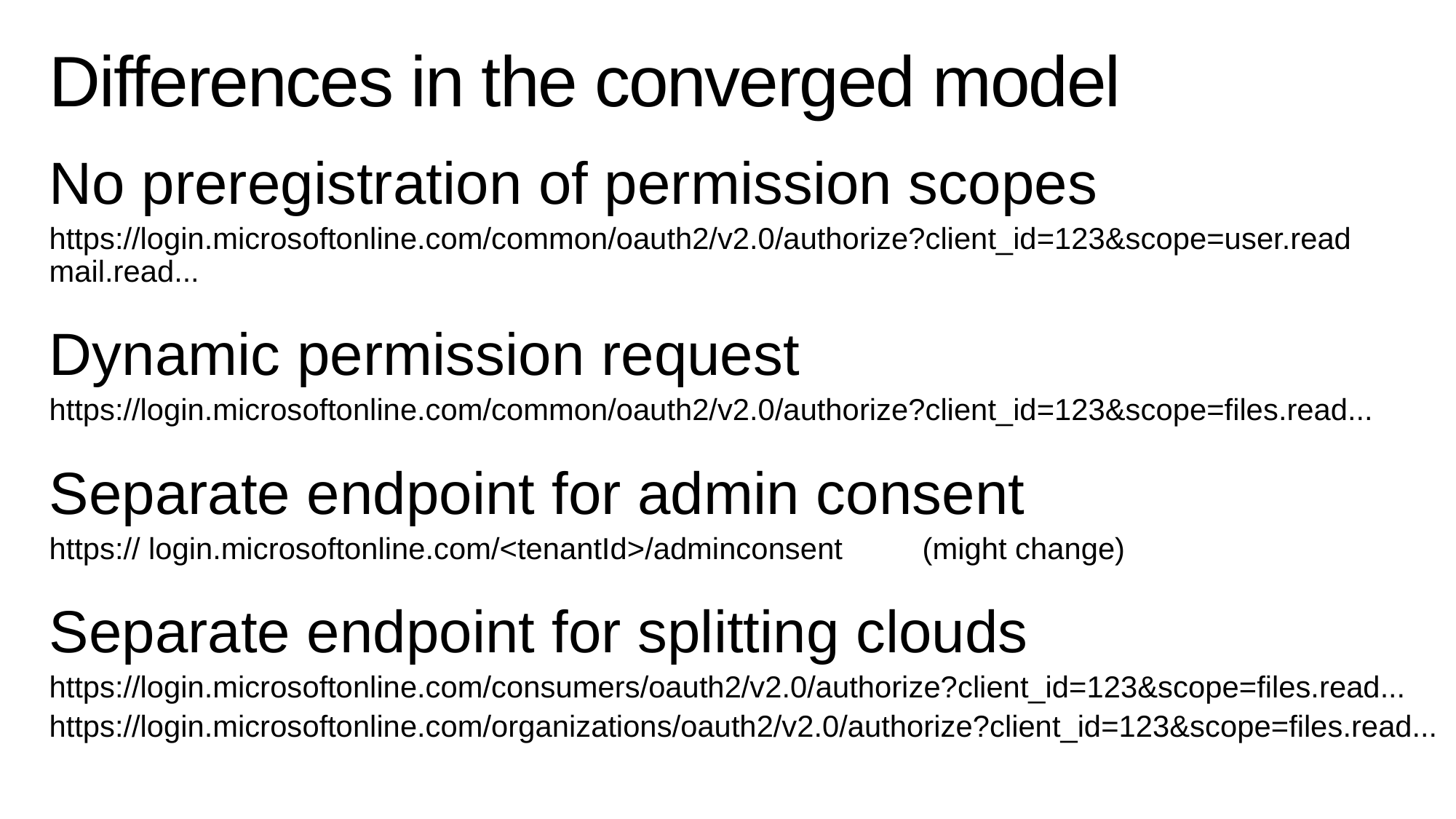

# Differences in the converged model
No preregistration of permission scopes
https://login.microsoftonline.com/common/oauth2/v2.0/authorize?client_id=123&scope=user.read mail.read...
Dynamic permission request
https://login.microsoftonline.com/common/oauth2/v2.0/authorize?client_id=123&scope=files.read...
Separate endpoint for admin consent
https:// login.microsoftonline.com/<tenantId>/adminconsent 	(might change)
Separate endpoint for splitting clouds
https://login.microsoftonline.com/consumers/oauth2/v2.0/authorize?client_id=123&scope=files.read...
https://login.microsoftonline.com/organizations/oauth2/v2.0/authorize?client_id=123&scope=files.read...